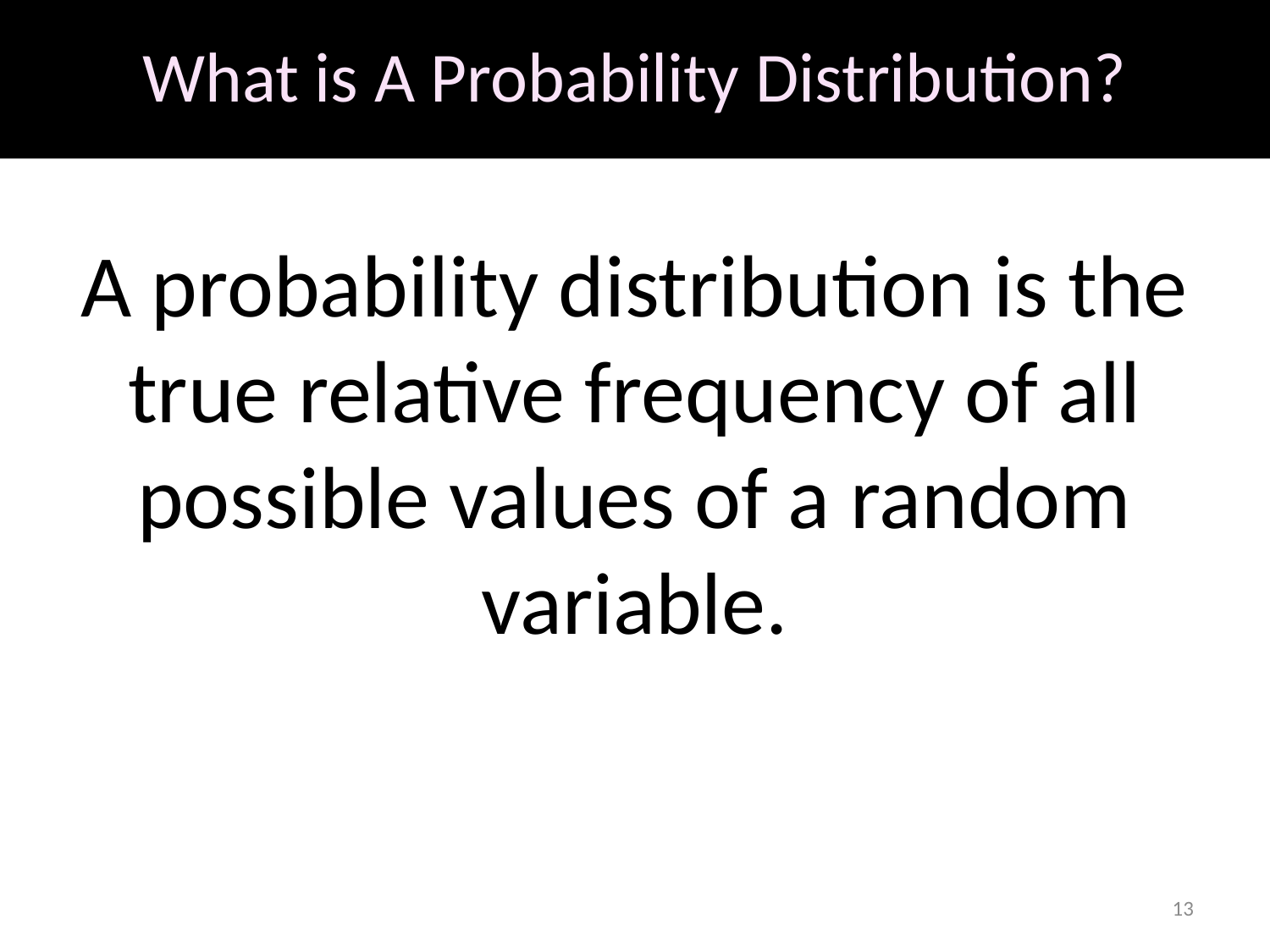

# What is A Probability Distribution?
A probability distribution is the true relative frequency of all possible values of a random variable.
13